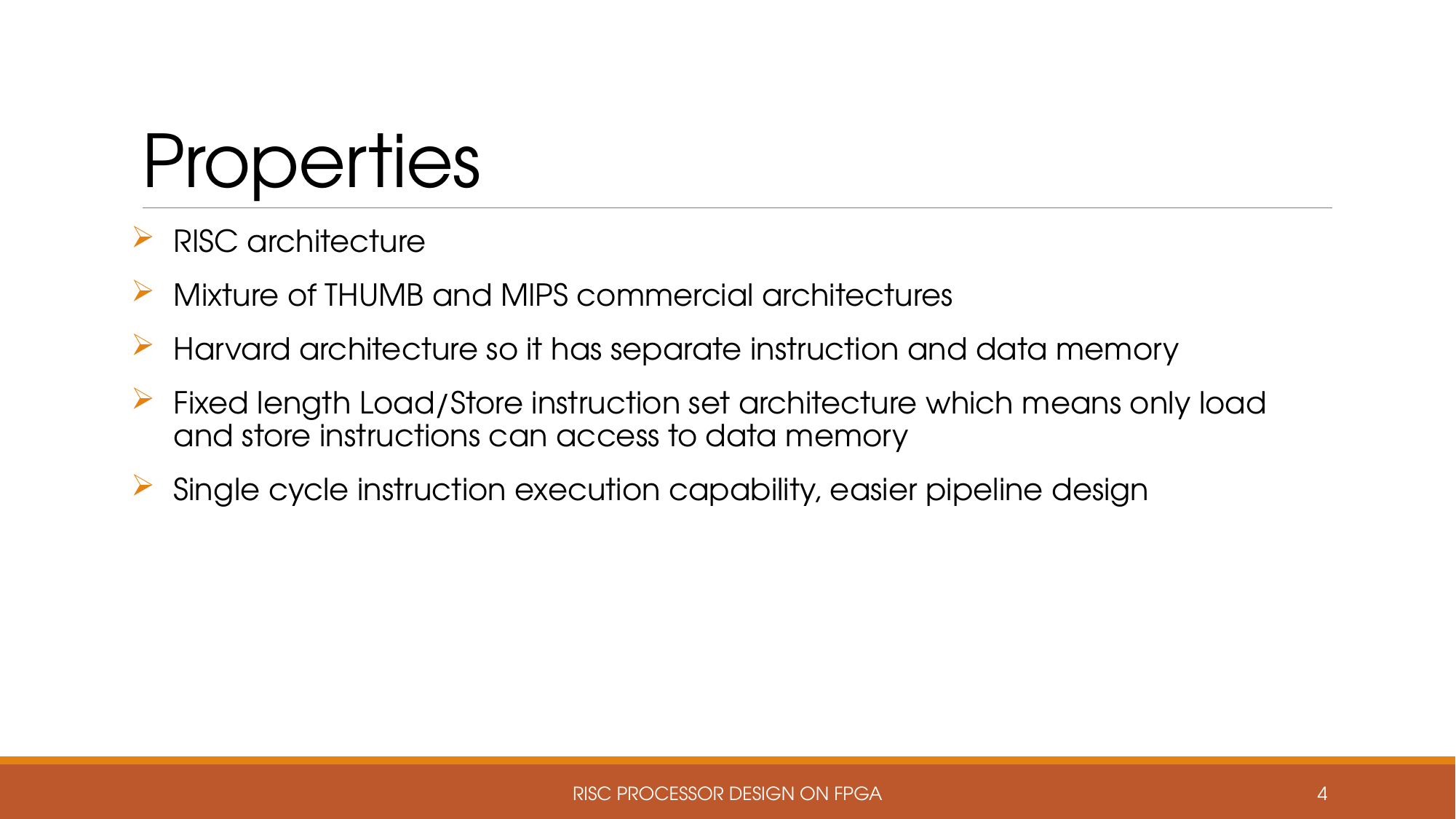

# Properties
RISC architecture
Mixture of THUMB and MIPS commercial architectures
Harvard architecture so it has separate instruction and data memory
Fixed length Load/Store instruction set architecture which means only load and store instructions can access to data memory
Single cycle instruction execution capability, easier pipeline design

RISC PROCESSOR DESIGN ON FPGA
4